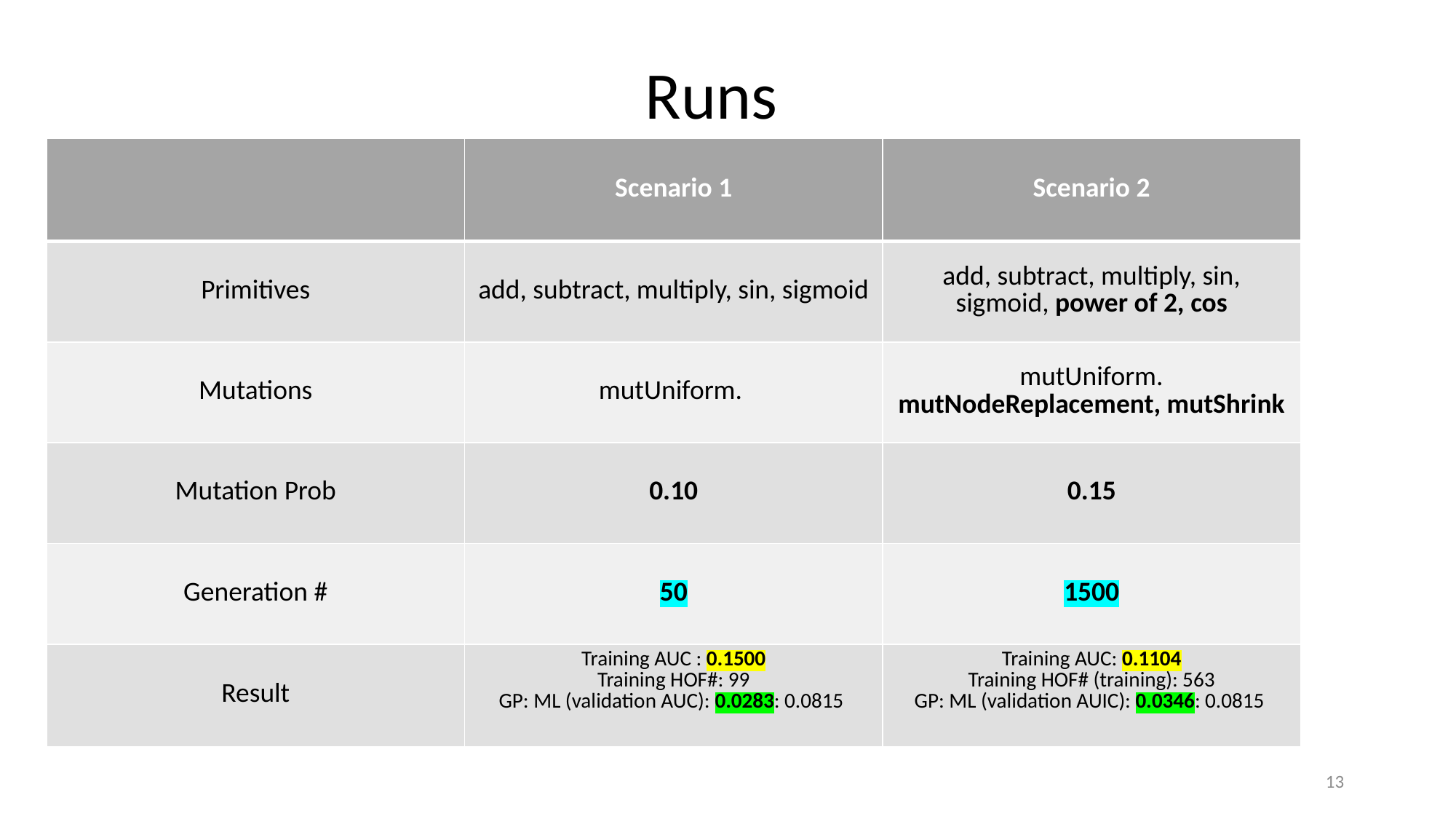

# Runs
|  | Scenario 1 | Scenario 2 |
| --- | --- | --- |
| Primitives | add, subtract, multiply, sin, sigmoid | add, subtract, multiply, sin, sigmoid, power of 2, cos |
| Mutations | mutUniform. | mutUniform. mutNodeReplacement, mutShrink |
| Mutation Prob | 0.10 | 0.15 |
| Generation # | 50 | 1500 |
| Result | Training AUC : 0.1500 Training HOF#: 99 GP: ML (validation AUC): 0.0283: 0.0815 | Training AUC: 0.1104 Training HOF# (training): 563 GP: ML (validation AUIC): 0.0346: 0.0815 |
13